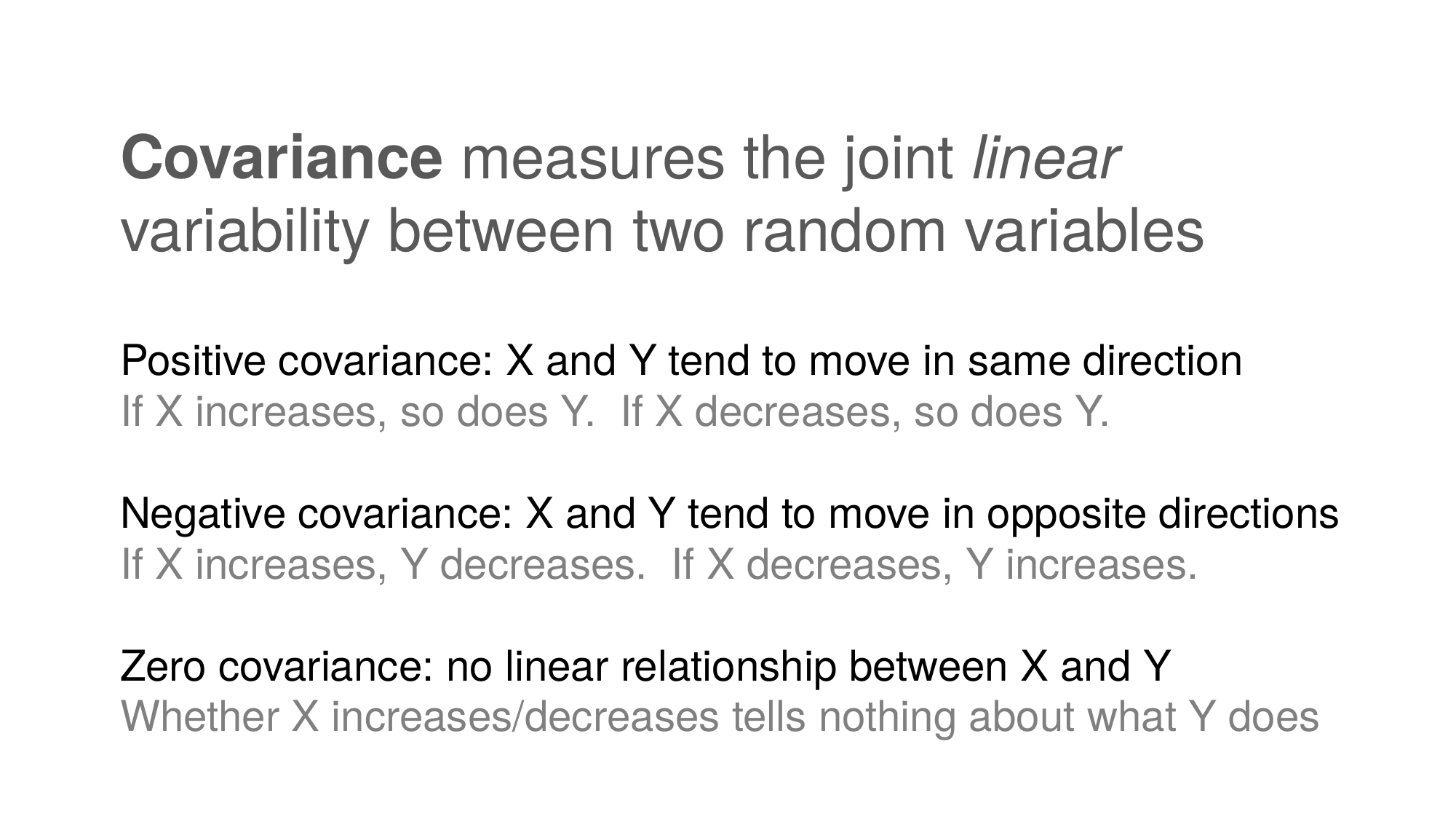

# Covariance measures the joint linear variability between two random variables
Positive covariance: X and Y tend to move in same direction
If X increases, so does Y.  If X decreases, so does Y.

Negative covariance: X and Y tend to move in opposite directions
If X increases, Y decreases.  If X decreases, Y increases.

Zero covariance: no linear relationship between X and Y
Whether X increases/decreases tells nothing about what Y does